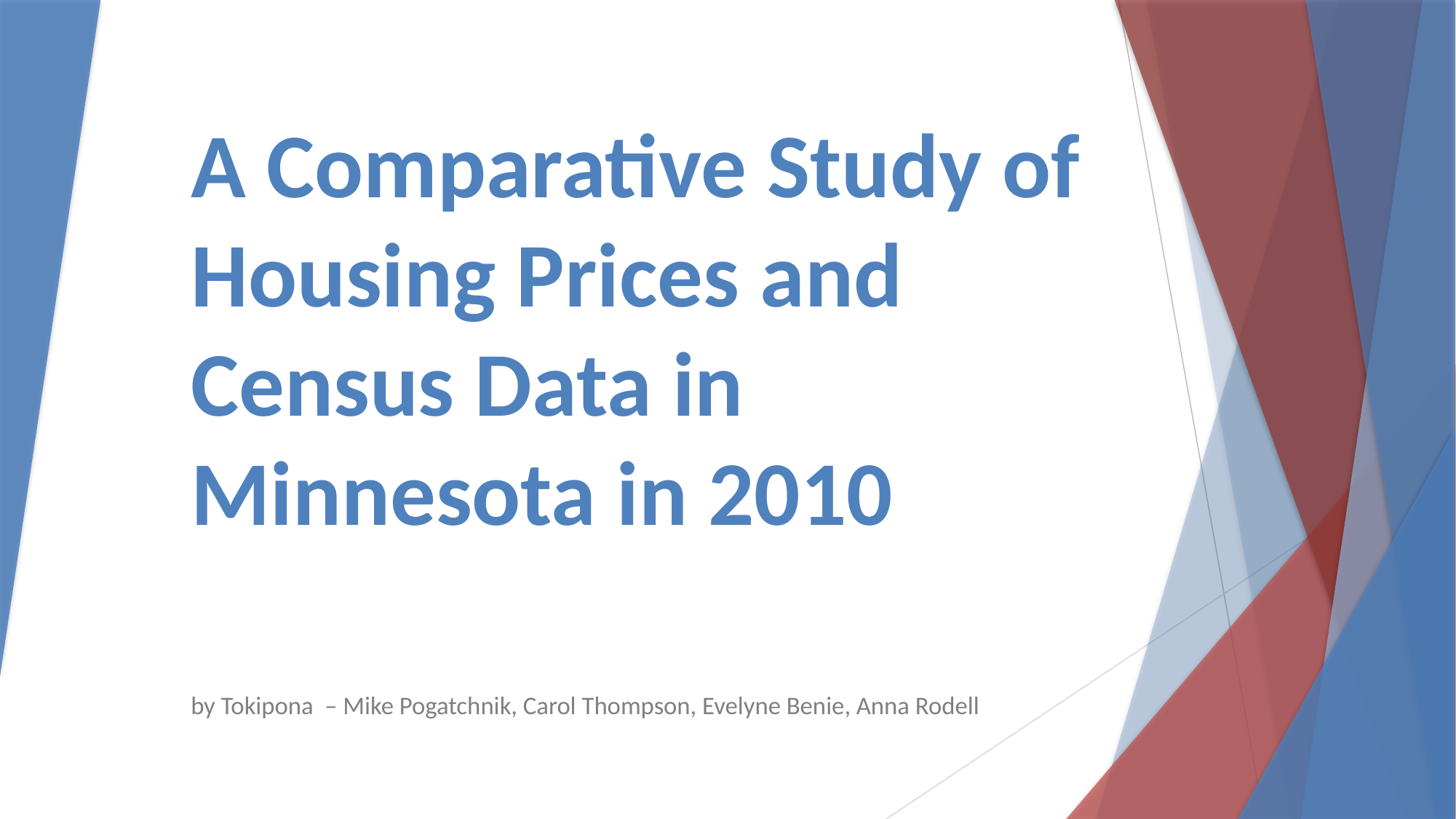

# A Comparative Study of Housing Prices and Census Data in Minnesota in 2010

by Tokipona  – Mike Pogatchnik, Carol Thompson, Evelyne Benie, Anna Rodell